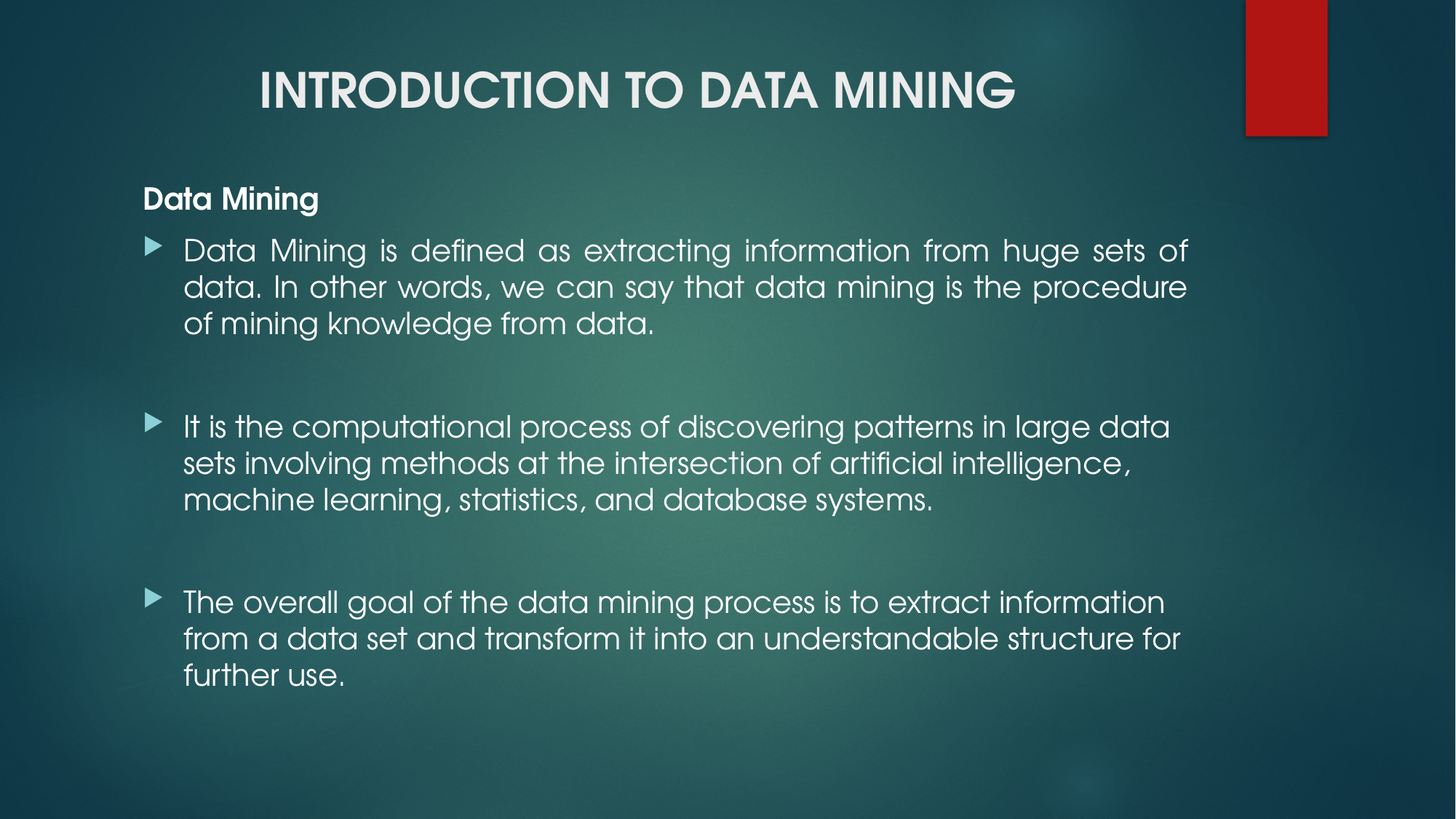

# INTRODUCTION TO DATA MINING

Data Mining
Data Mining is defined as extracting information from huge sets of data. In other words, we can say that data mining is the procedure of mining knowledge from data.

It is the computational process of discovering patterns in large data sets involving methods at the intersection of artificial intelligence, machine learning, statistics, and database systems.

The overall goal of the data mining process is to extract information from a data set and transform it into an understandable structure for further use.